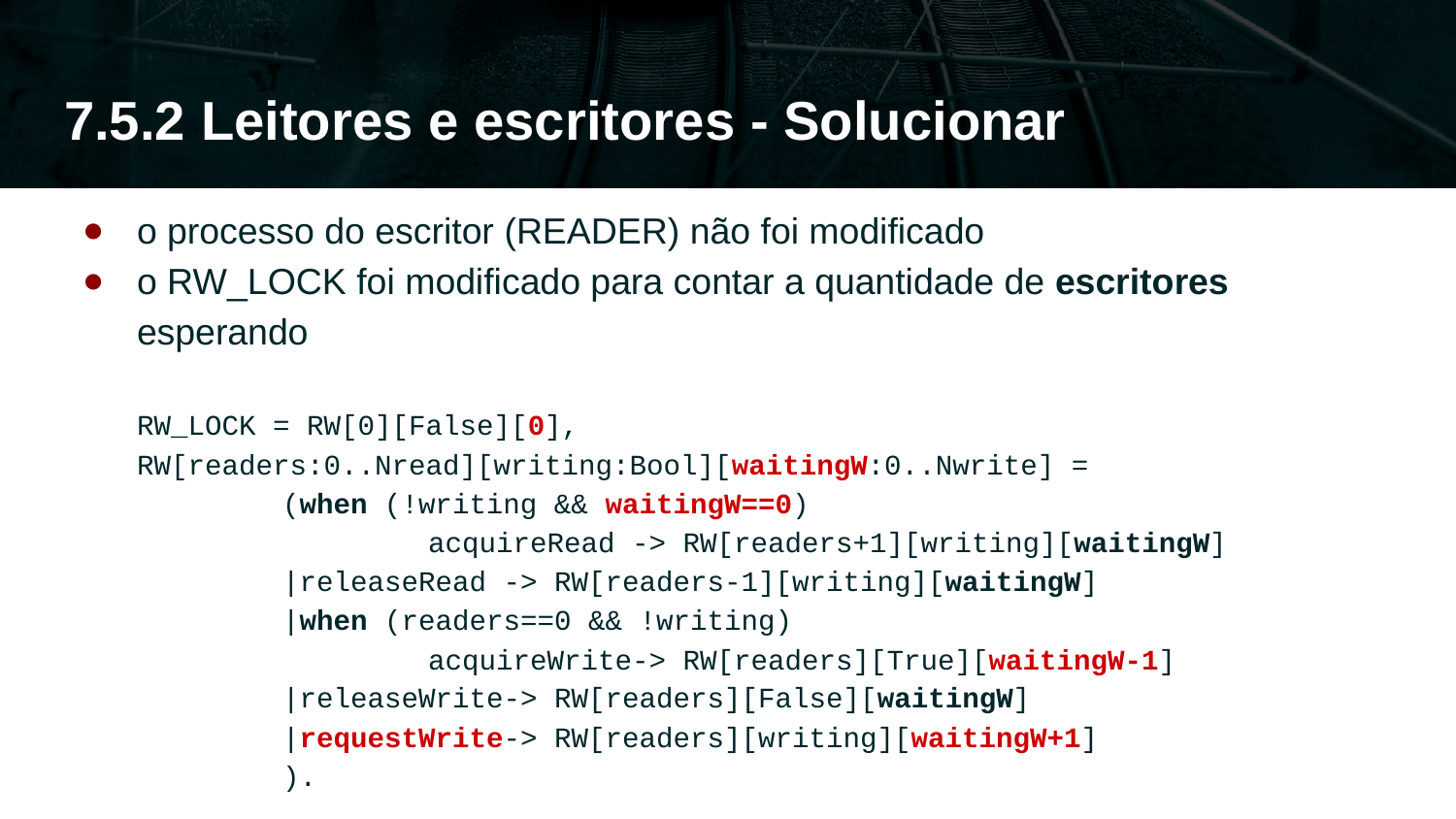

# 7.5.2 Leitores e escritores - Solucionar

o processo do escritor (READER) não foi modificado
o RW_LOCK foi modificado para contar a quantidade de escritores esperando
RW_LOCK = RW[0][False][0],
RW[readers:0..Nread][writing:Bool][waitingW:0..Nwrite] =
	(when (!writing && waitingW==0)
		acquireRead -> RW[readers+1][writing][waitingW]
	|releaseRead -> RW[readers-1][writing][waitingW]
	|when (readers==0 && !writing)
		acquireWrite-> RW[readers][True][waitingW-1]
	|releaseWrite-> RW[readers][False][waitingW]
	|requestWrite-> RW[readers][writing][waitingW+1]
	).